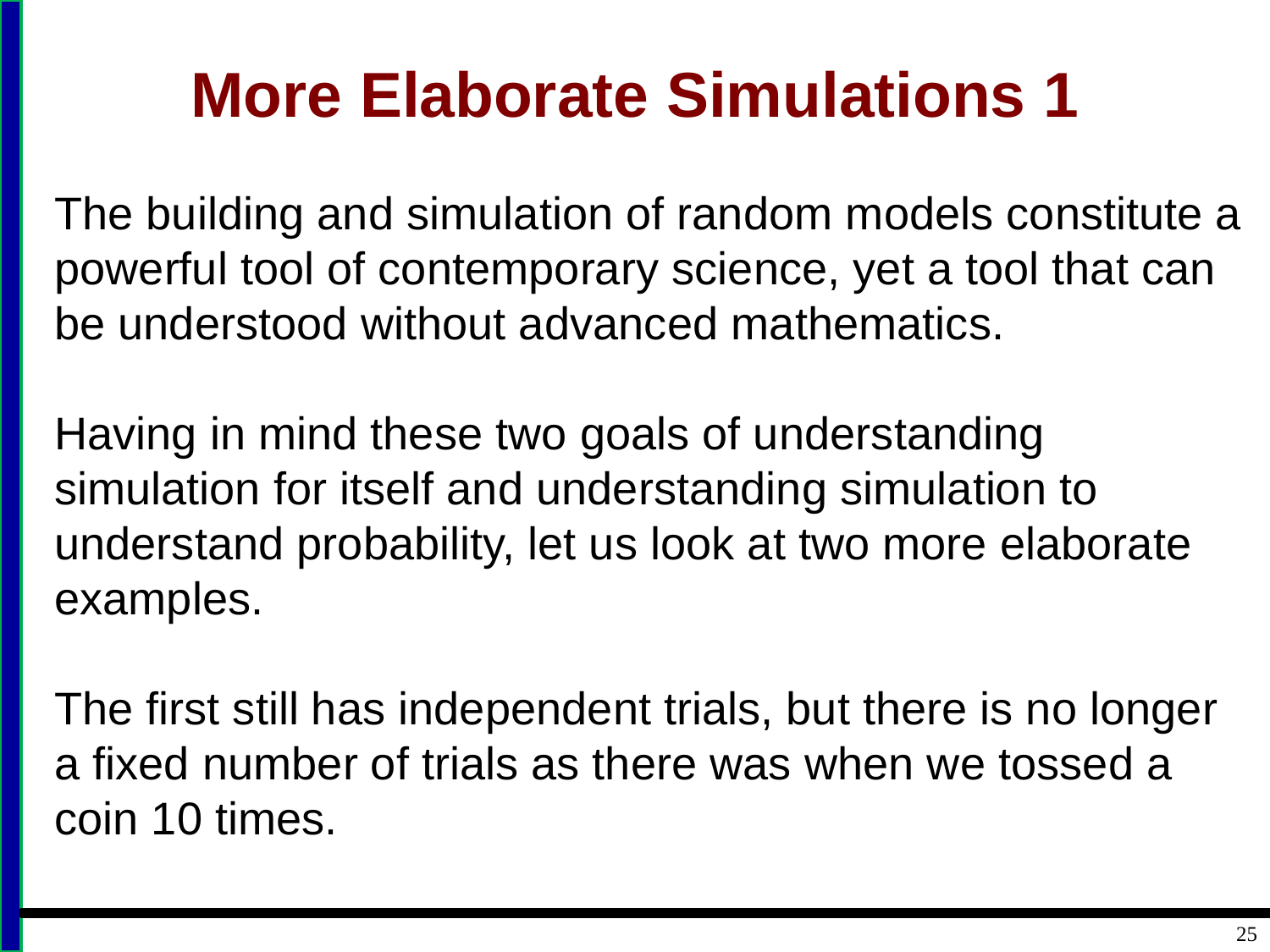

# More Elaborate Simulations 1
The building and simulation of random models constitute a powerful tool of contemporary science, yet a tool that can be understood without advanced mathematics.

Having in mind these two goals of understanding simulation for itself and understanding simulation to understand probability, let us look at two more elaborate examples.

The first still has independent trials, but there is no longer a fixed number of trials as there was when we tossed a coin 10 times.